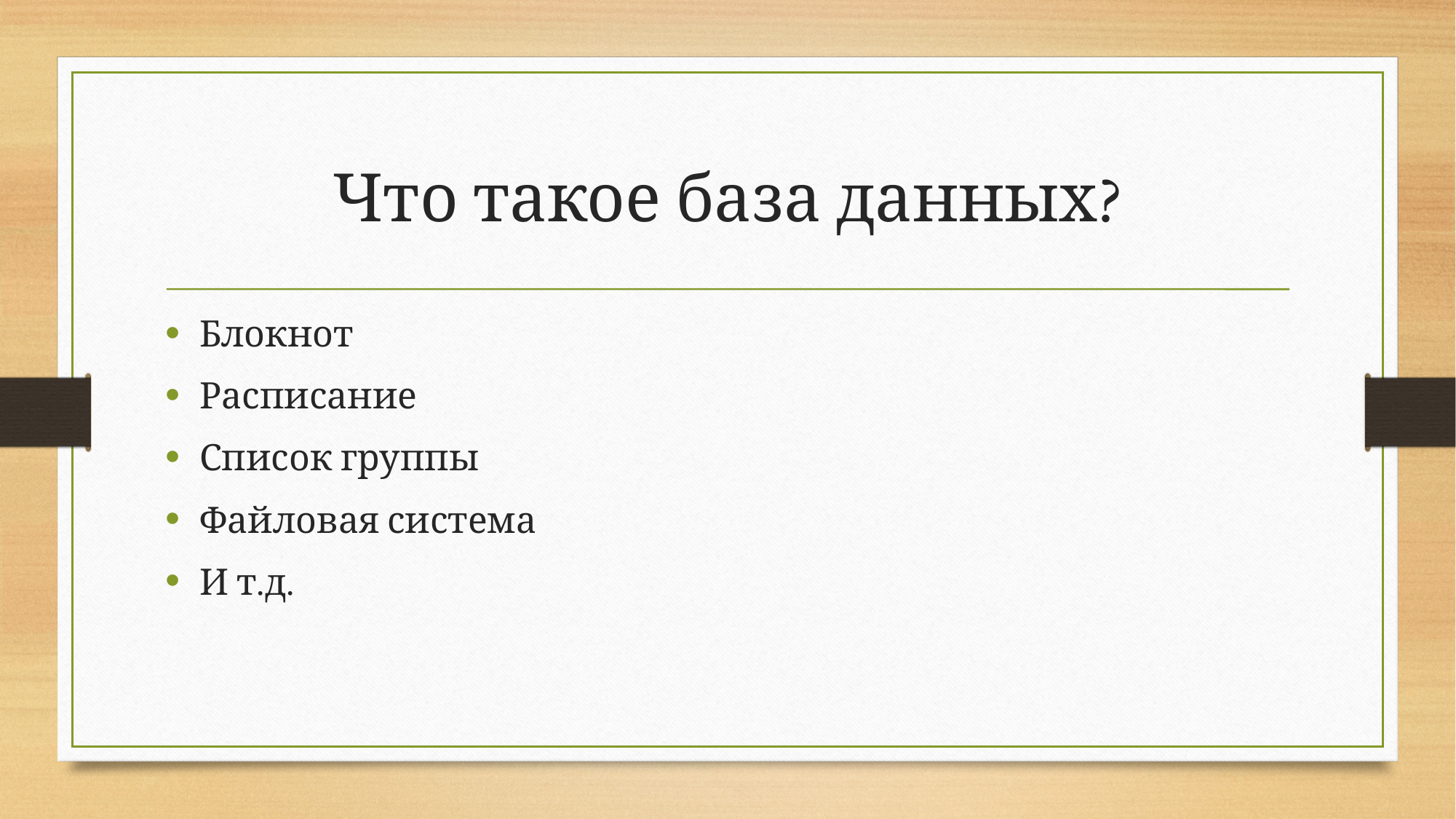

# Что такое база данных?
Блокнот
Расписание
Список группы
Файловая система
И т.д.